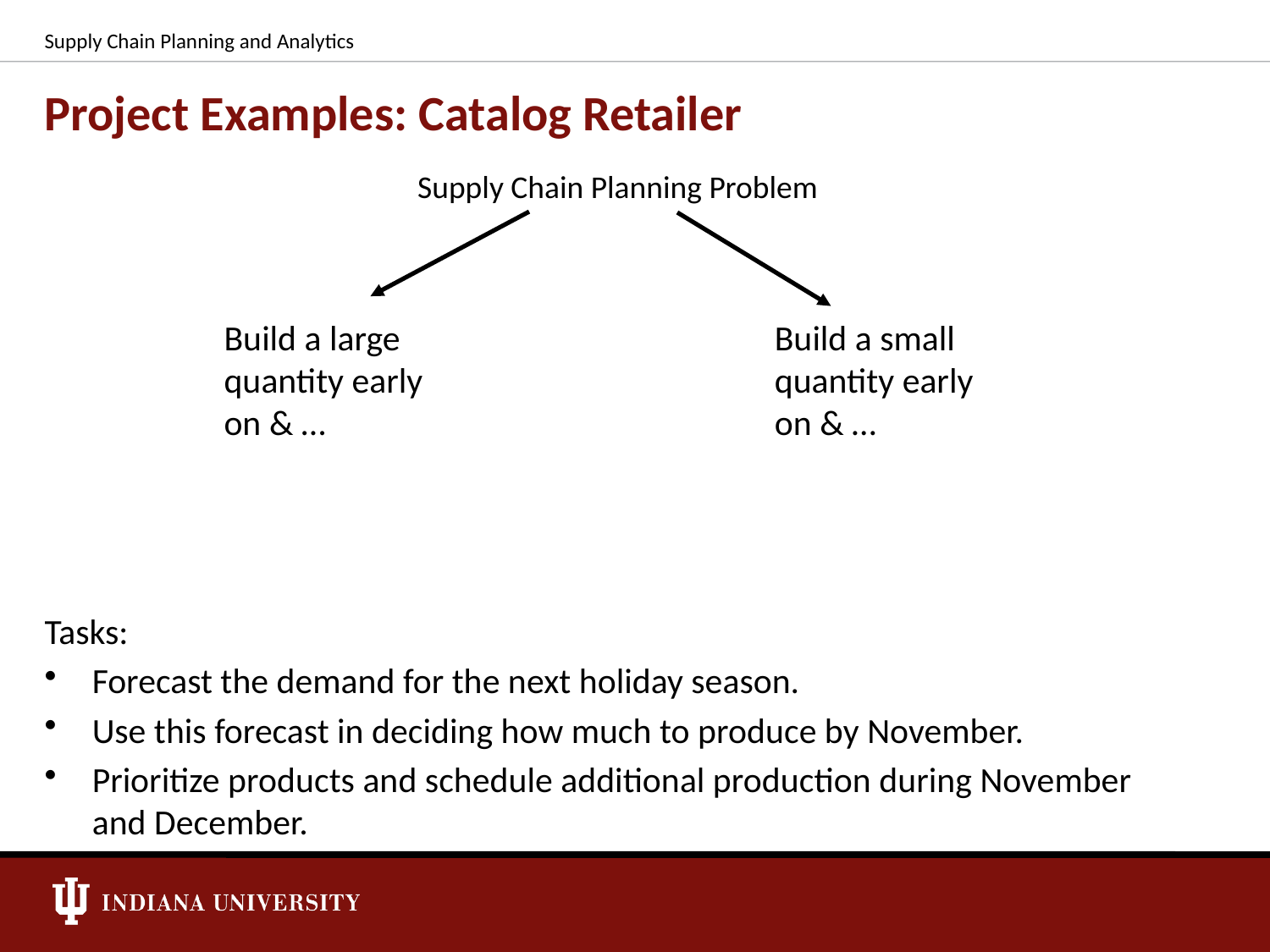

Supply Chain Planning and Analytics
# Project Examples: Catalog Retailer
Supply Chain Planning Problem

Build a large quantity early on & …
Build a small quantity early on & …
Tasks:
Forecast the demand for the next holiday season.
Use this forecast in deciding how much to produce by November.
Prioritize products and schedule additional production during November and December.